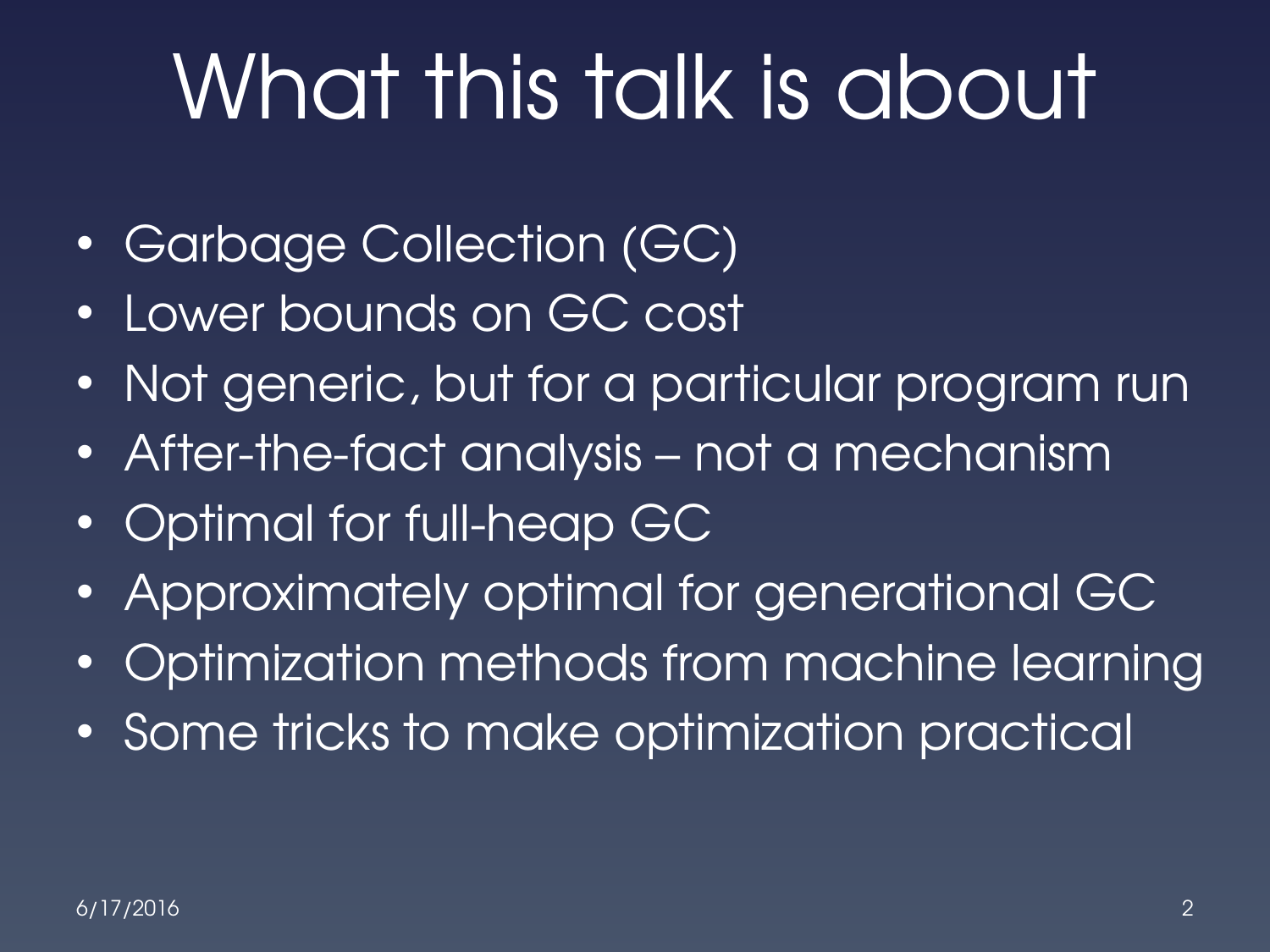

# What this talk is about
Garbage Collection (GC)
Lower bounds on GC cost
Not generic, but for a particular program run
After-the-fact analysis – not a mechanism
Optimal for full-heap GC
Approximately optimal for generational GC
Optimization methods from machine learning
Some tricks to make optimization practical

6/17/2016
2